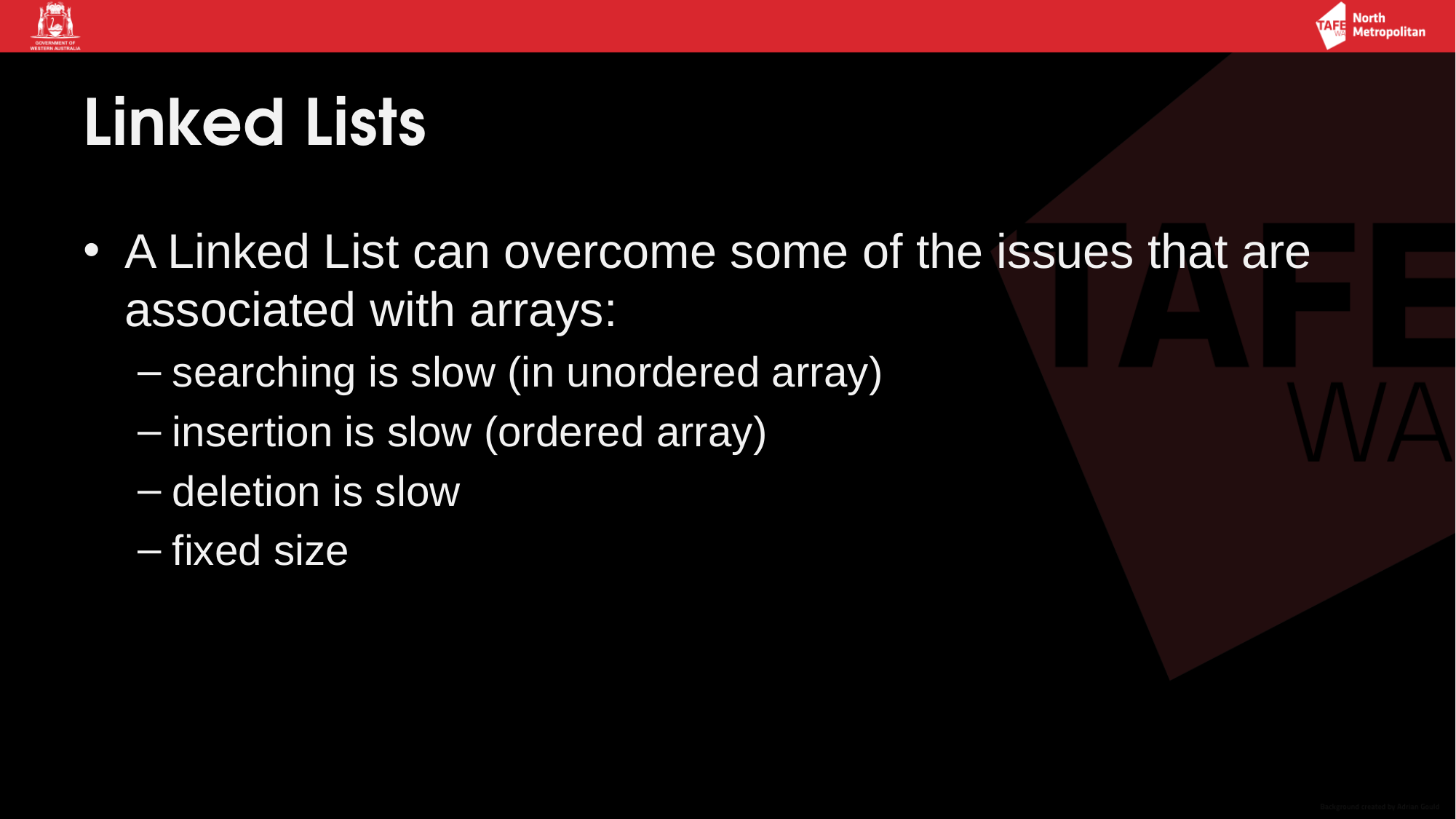

# Linked Lists
A Linked List can overcome some of the issues that are associated with arrays:
searching is slow (in unordered array)
insertion is slow (ordered array)
deletion is slow
fixed size